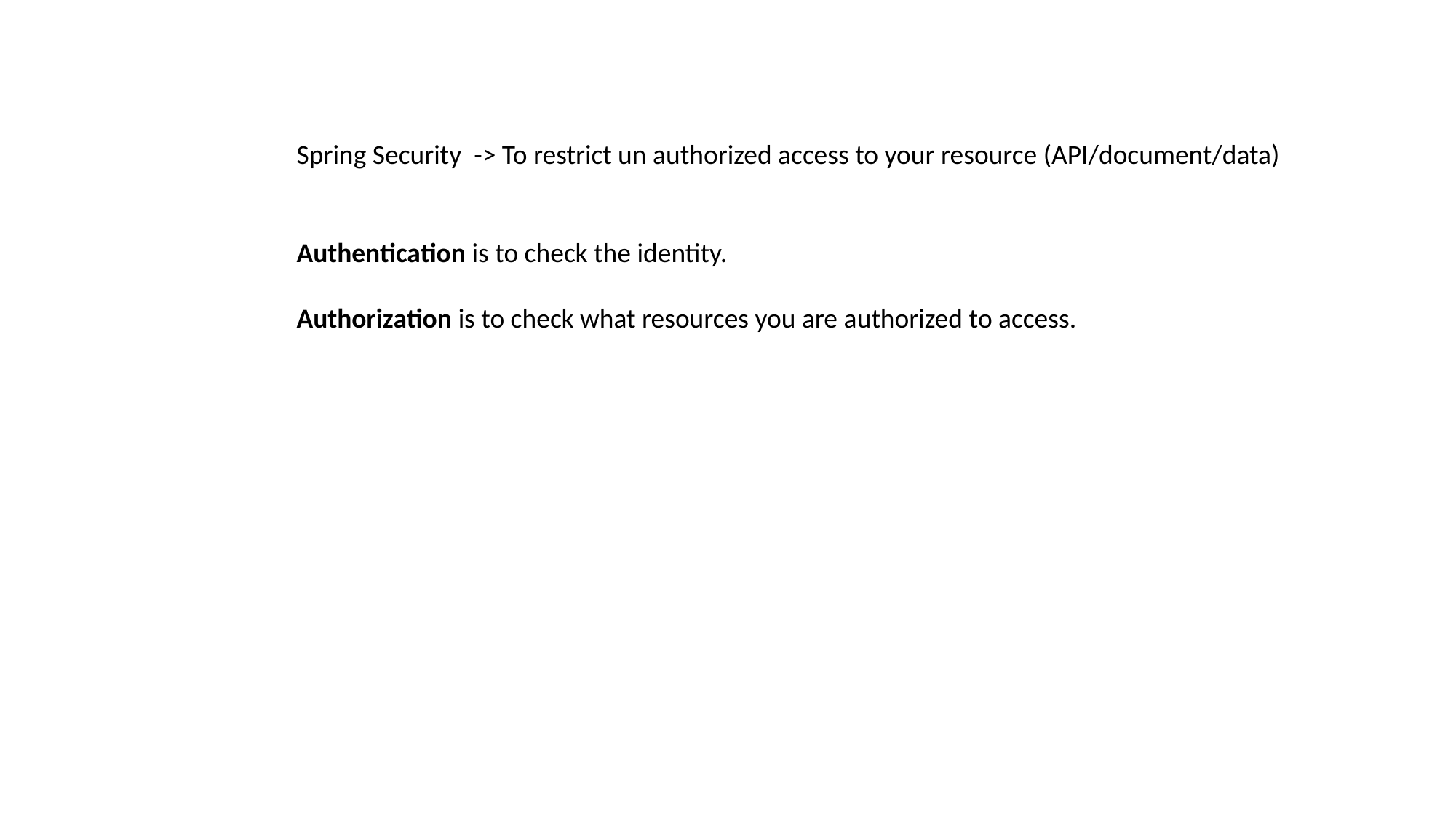

Spring Security  -> To restrict un authorized access to your resource (API/document/data)

Authentication is to check the identity.

Authorization is to check what resources you are authorized to access.